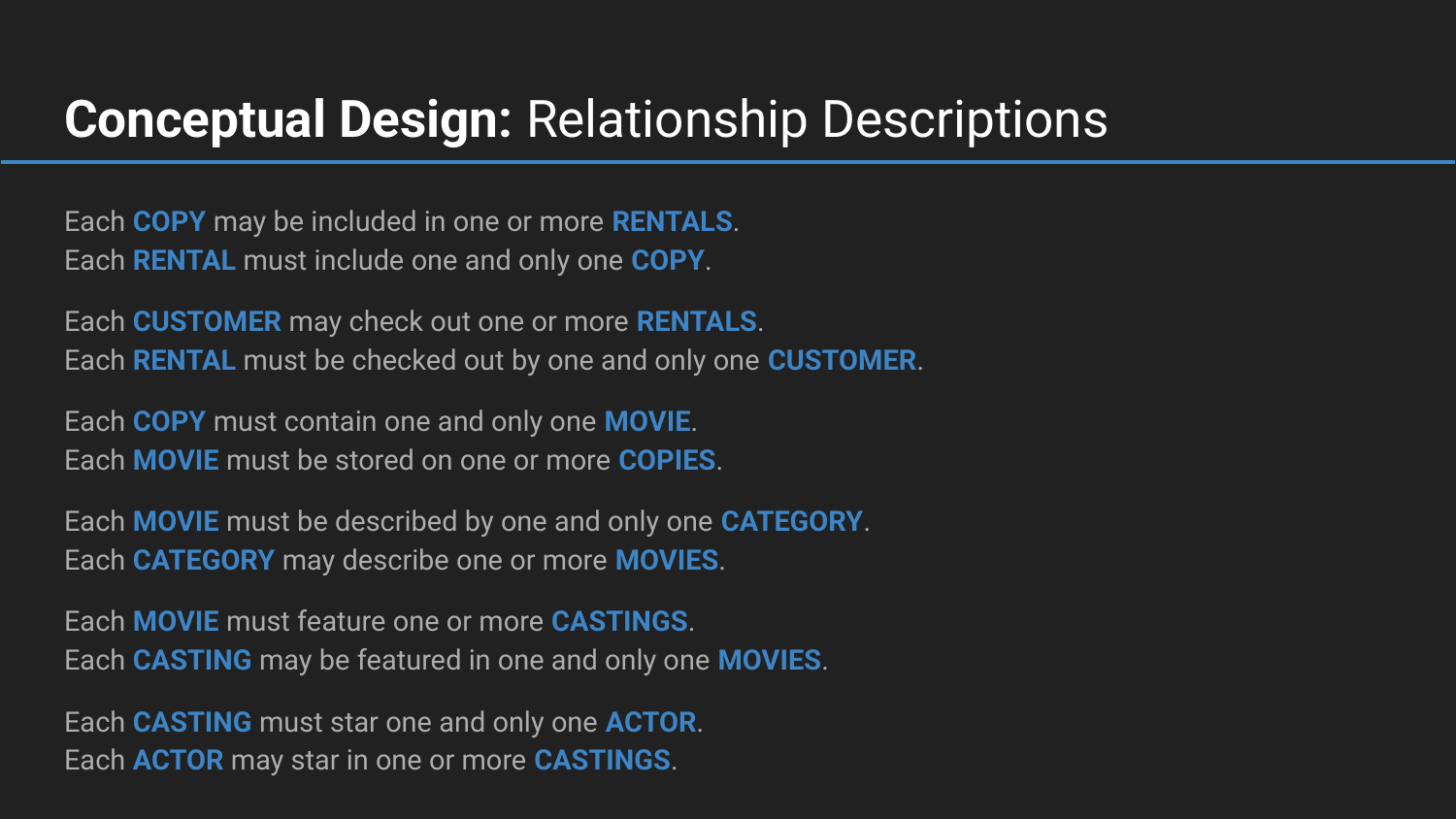

# Conceptual Design: Relationship Descriptions
Each COPY may be included in one or more RENTALS.
Each RENTAL must include one and only one COPY.
Each CUSTOMER may check out one or more RENTALS.
Each RENTAL must be checked out by one and only one CUSTOMER.
Each COPY must contain one and only one MOVIE.
Each MOVIE must be stored on one or more COPIES.
Each MOVIE must be described by one and only one CATEGORY.
Each CATEGORY may describe one or more MOVIES.
Each MOVIE must feature one or more CASTINGS.
Each CASTING may be featured in one and only one MOVIES.
Each CASTING must star one and only one ACTOR.
Each ACTOR may star in one or more CASTINGS.